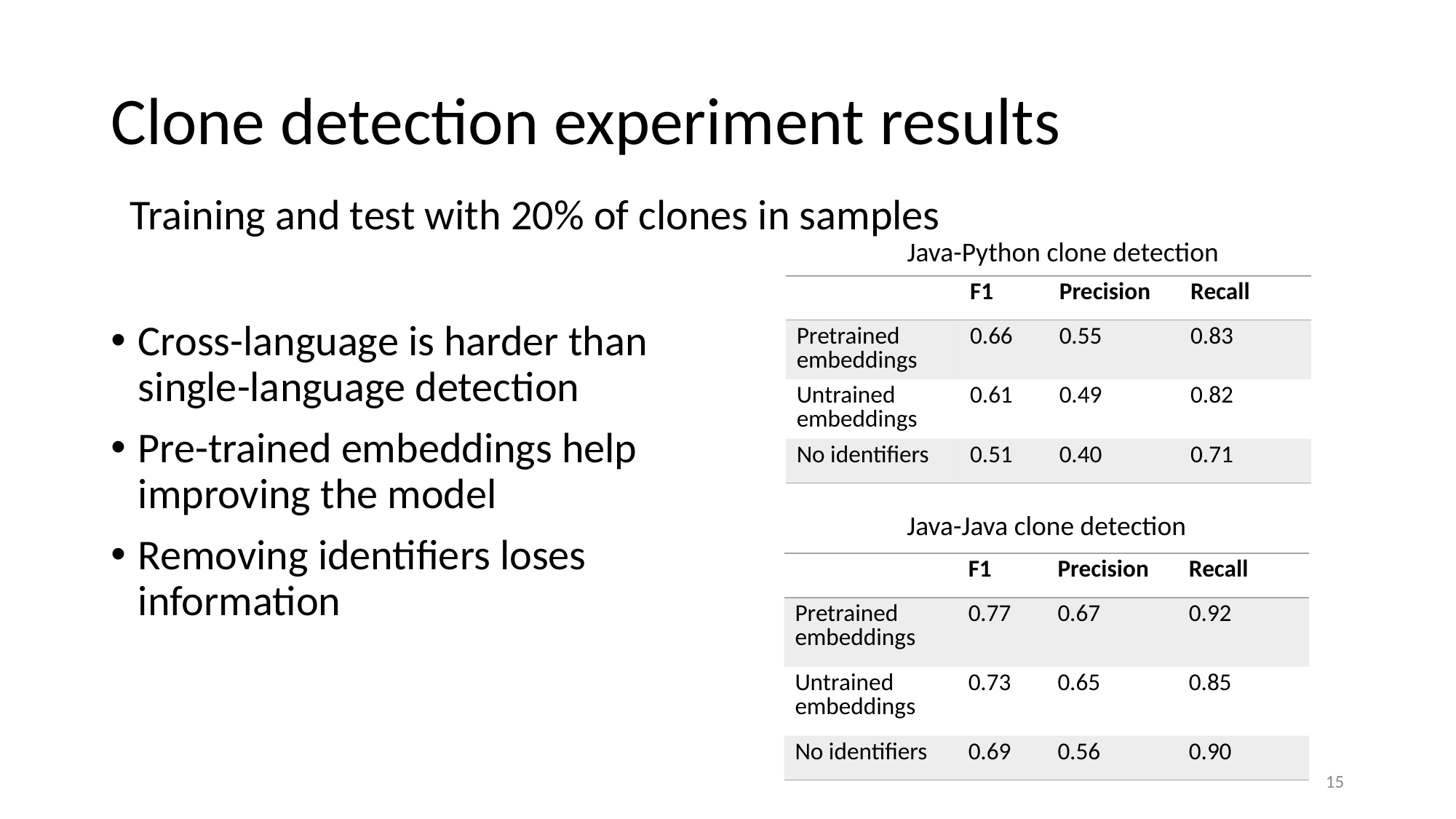

# Clone detection experiment results
Training and test with 20% of clones in samples
Java-Python clone detection
|  | F1 | Precision | Recall |
| --- | --- | --- | --- |
| Pretrained embeddings | 0.66 | 0.55 | 0.83 |
| Untrained embeddings | 0.61 | 0.49 | 0.82 |
| No identifiers | 0.51 | 0.40 | 0.71 |
Cross-language is harder than single-language detection
Pre-trained embeddings help improving the model
Removing identifiers loses information
Java-Java clone detection
|  | F1 | Precision | Recall |
| --- | --- | --- | --- |
| Pretrained embeddings | 0.77 | 0.67 | 0.92 |
| Untrained embeddings | 0.73 | 0.65 | 0.85 |
| No identifiers | 0.69 | 0.56 | 0.90 |
15